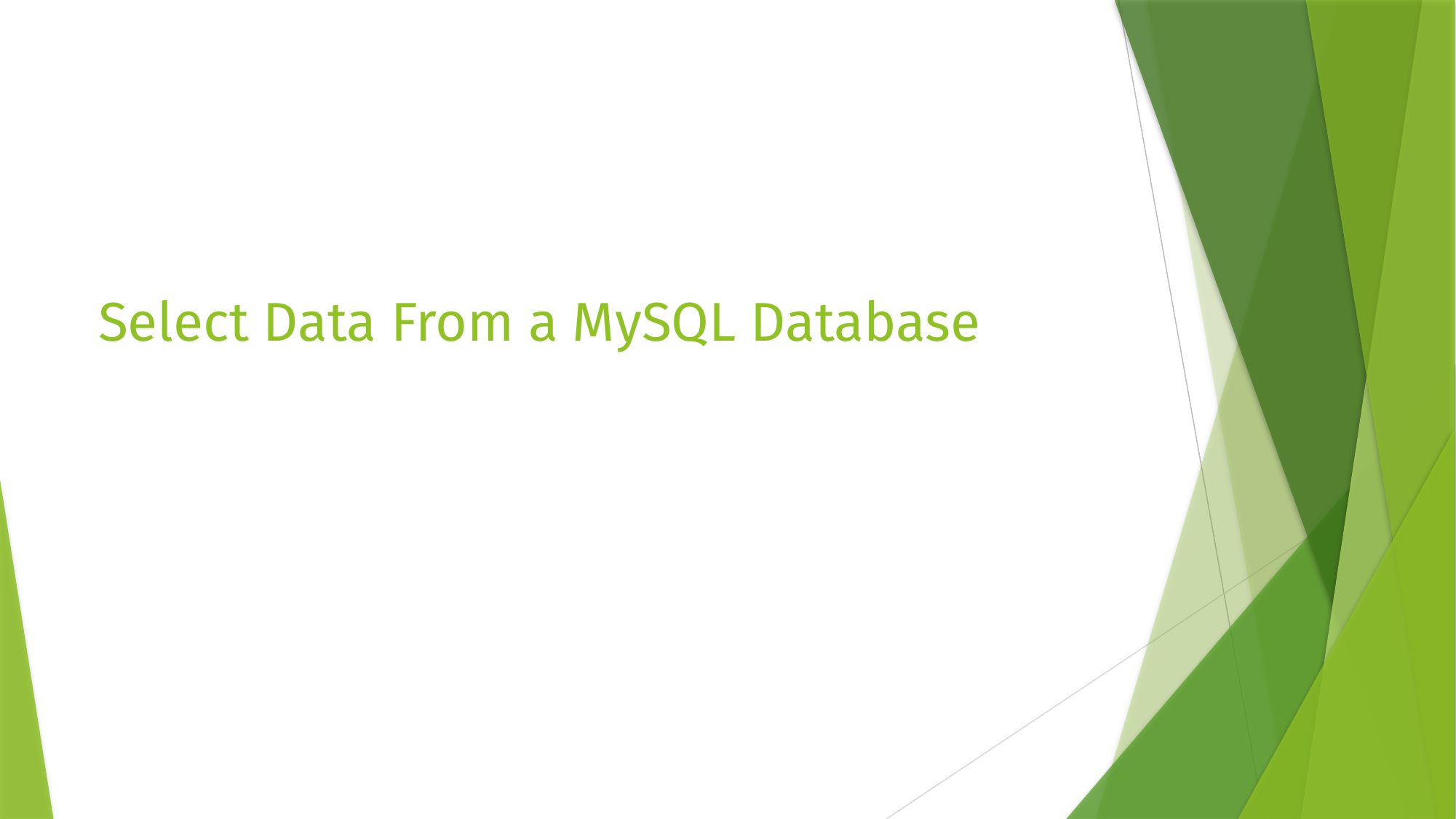

# Select Data From a MySQL Database